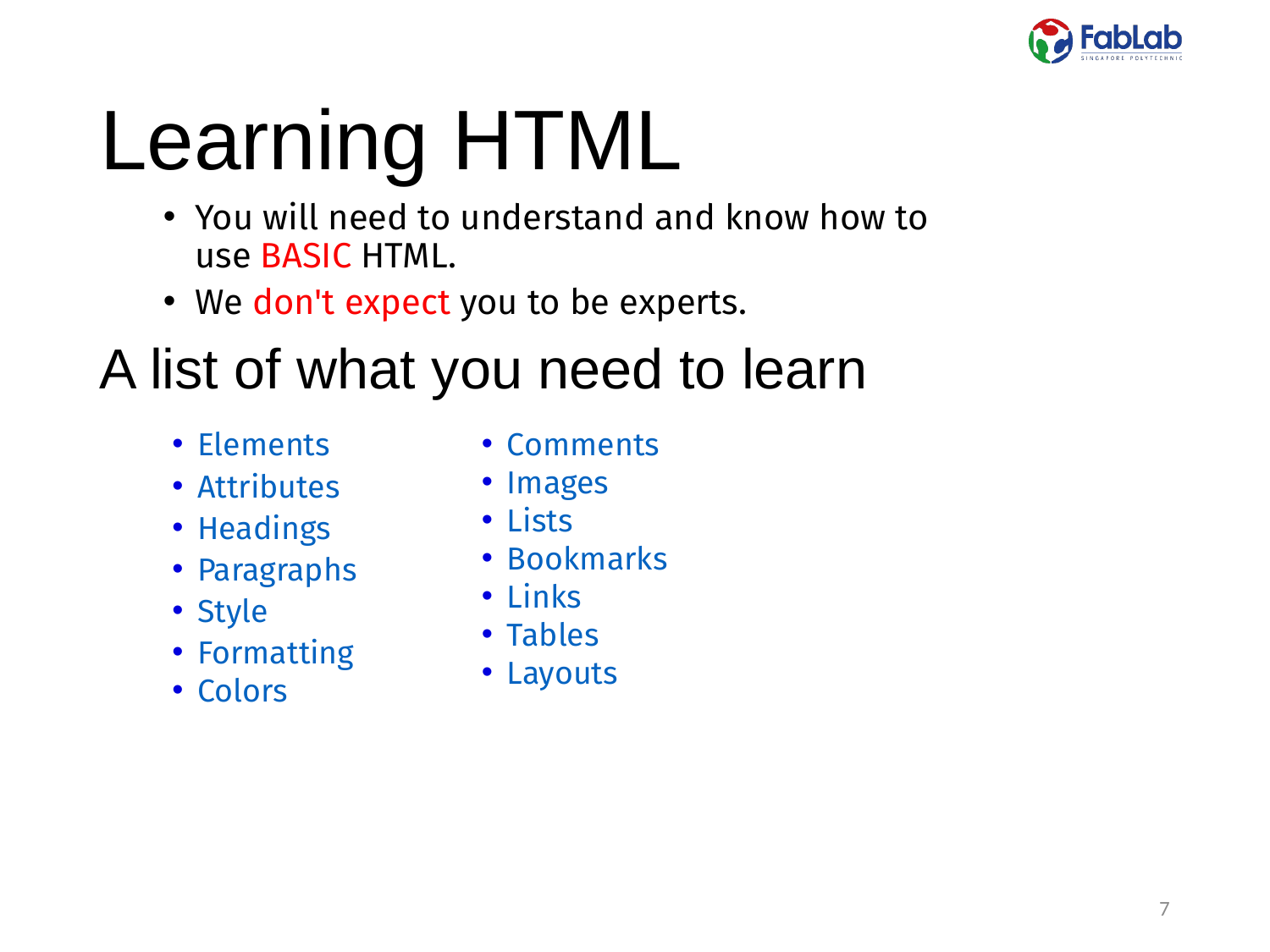

# Learning HTML
You will need to understand and know how to use BASIC HTML.
We don't expect you to be experts.
A list of what you need to learn

Elements
Attributes
Headings
Paragraphs
Style
Formatting
Colors
Comments
Images
Lists
Bookmarks
Links
Tables
Layouts
7